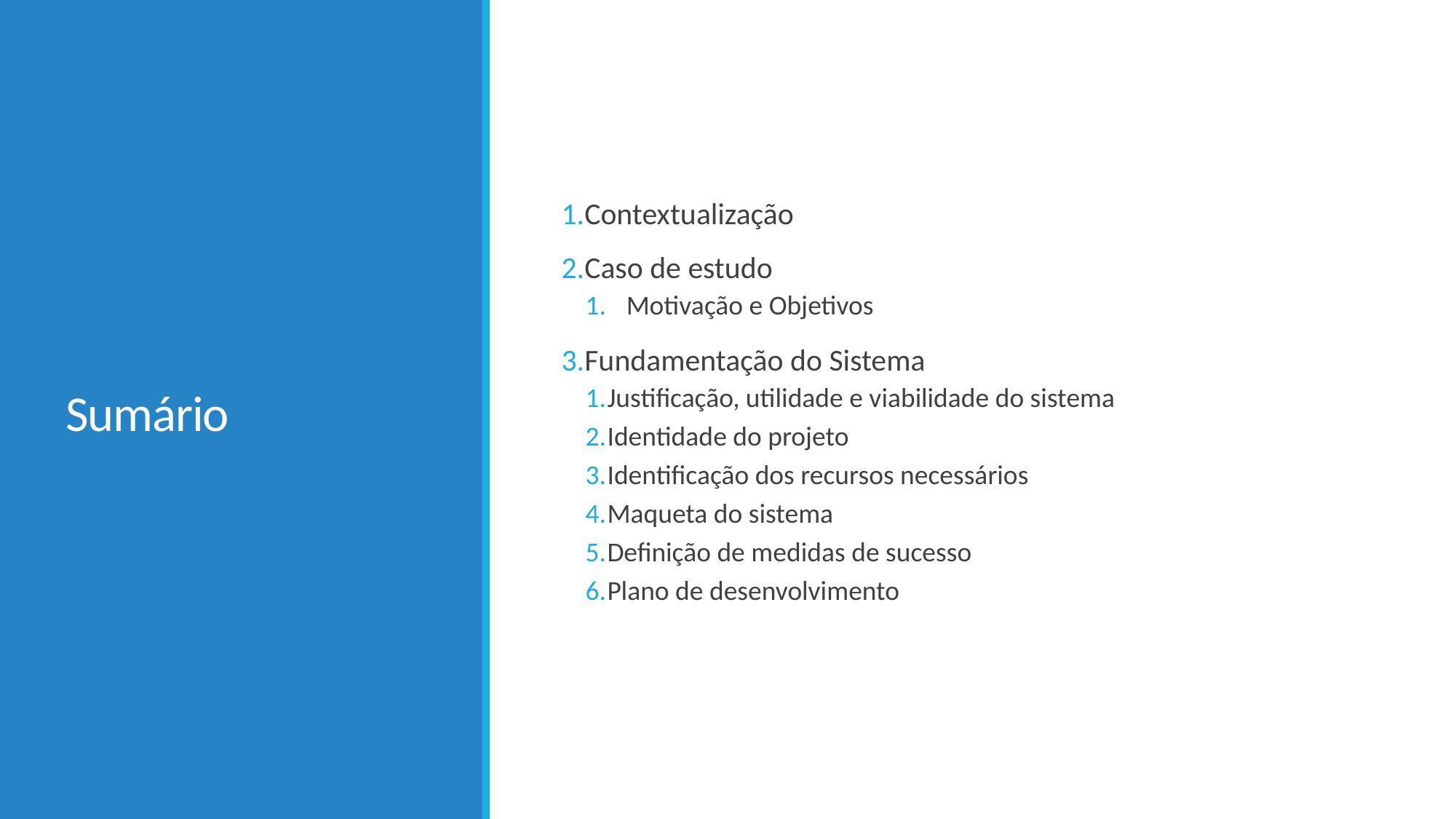

# Sumário
Contextualização
Caso de estudo
Motivação e Objetivos
Fundamentação do Sistema
Justificação, utilidade e viabilidade do sistema
Identidade do projeto
Identificação dos recursos necessários
Maqueta do sistema
Definição de medidas de sucesso
Plano de desenvolvimento